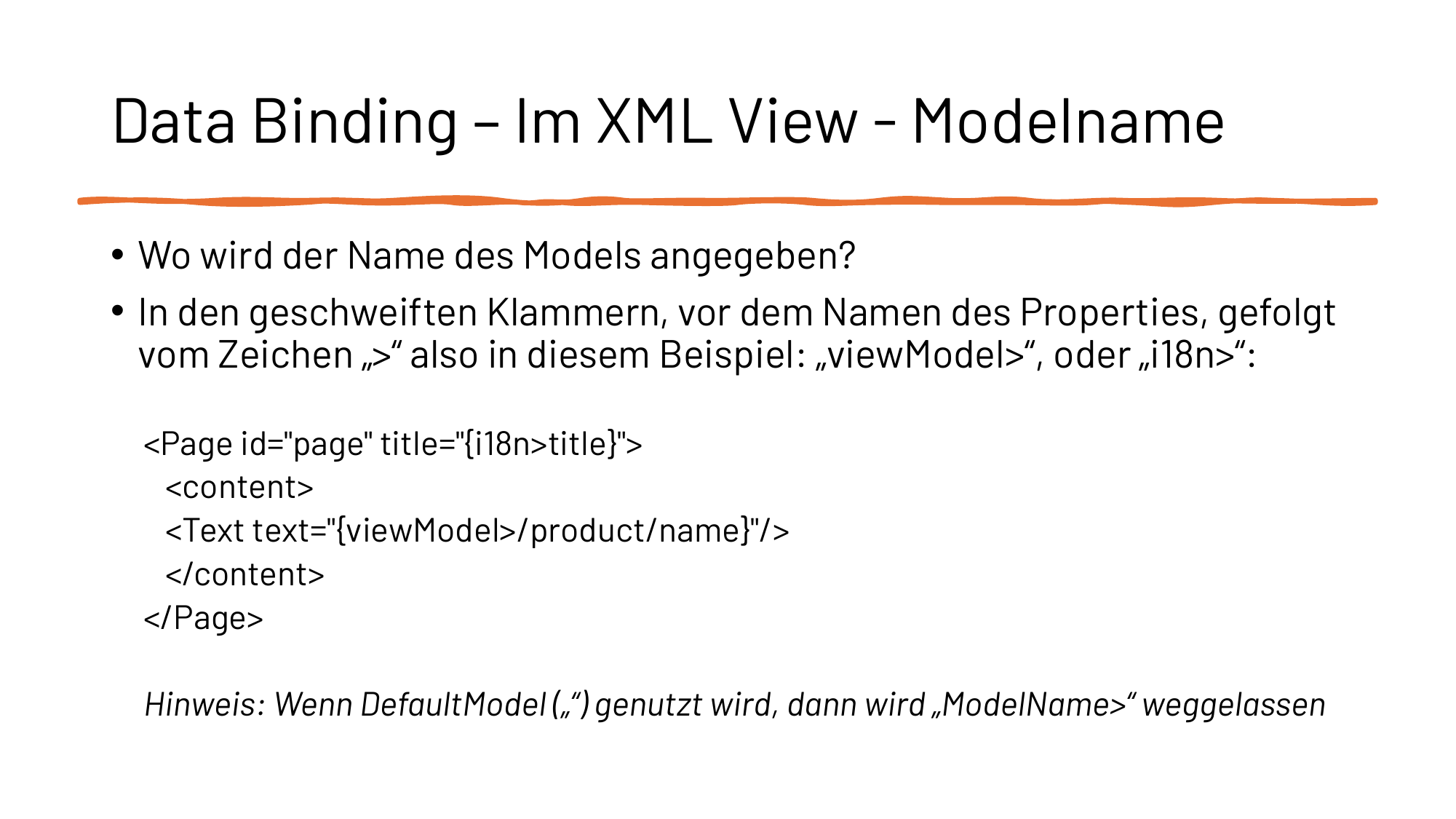

# Data Binding – Im XML View - Modelname

Wo wird der Name des Models angegeben?
In den geschweiften Klammern, vor dem Namen des Properties, gefolgt vom Zeichen „>“ also in diesem Beispiel: „viewModel>“, oder „i18n>“:
<Page id="page" title="{i18n>title}">
	<content>
		<Text text="{viewModel>/product/name}"/>
	</content>
</Page>

Hinweis: Wenn DefaultModel („“) genutzt wird, dann wird „ModelName>“ weggelassen